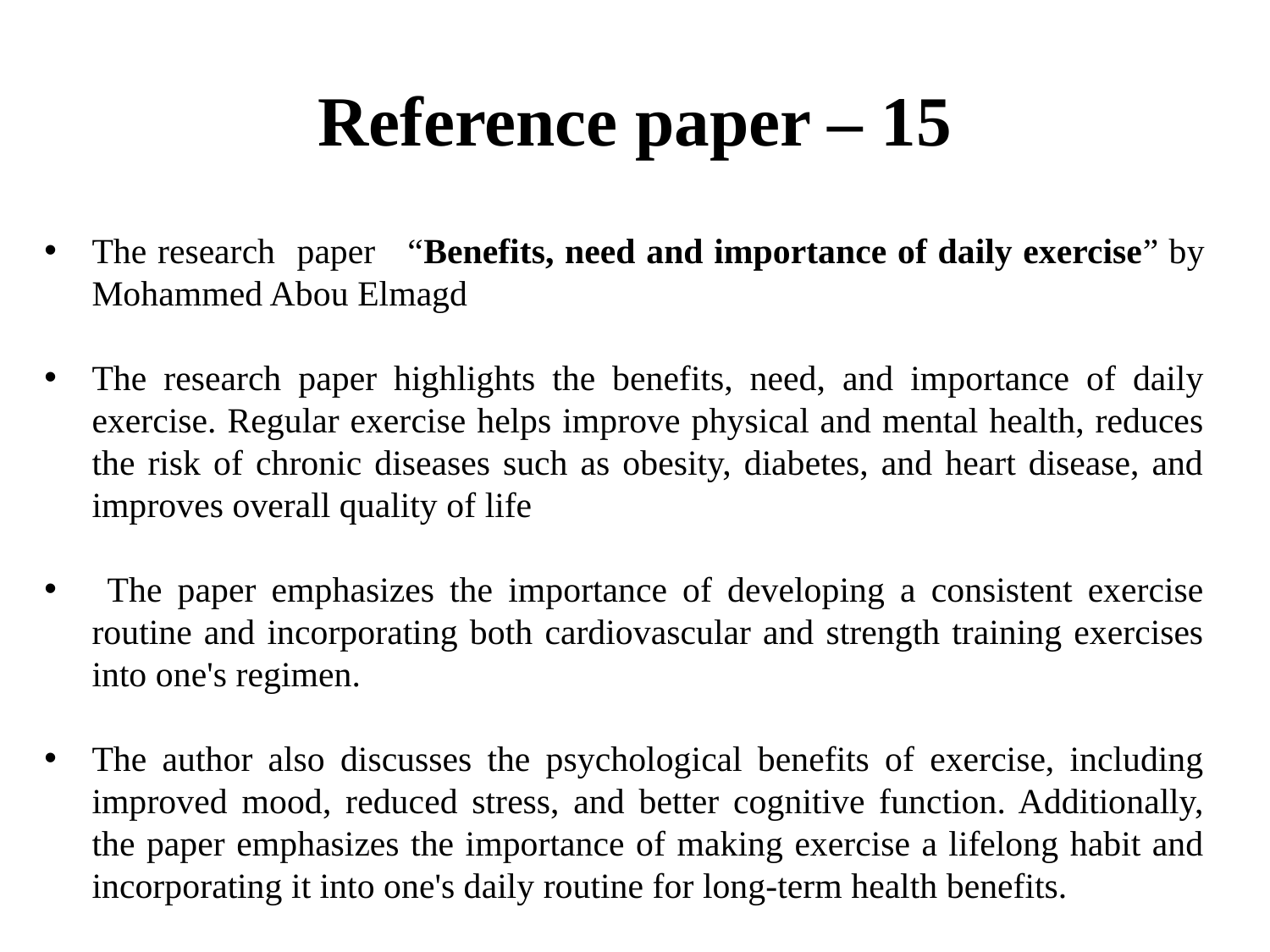

# Reference paper – 15
The research  paper   “Benefits, need and importance of daily exercise” by Mohammed Abou Elmagd

The research paper highlights the benefits, need, and importance of daily exercise. Regular exercise helps improve physical and mental health, reduces the risk of chronic diseases such as obesity, diabetes, and heart disease, and improves overall quality of life

 The paper emphasizes the importance of developing a consistent exercise routine and incorporating both cardiovascular and strength training exercises into one's regimen.

The author also discusses the psychological benefits of exercise, including improved mood, reduced stress, and better cognitive function. Additionally, the paper emphasizes the importance of making exercise a lifelong habit and incorporating it into one's daily routine for long-term health benefits.